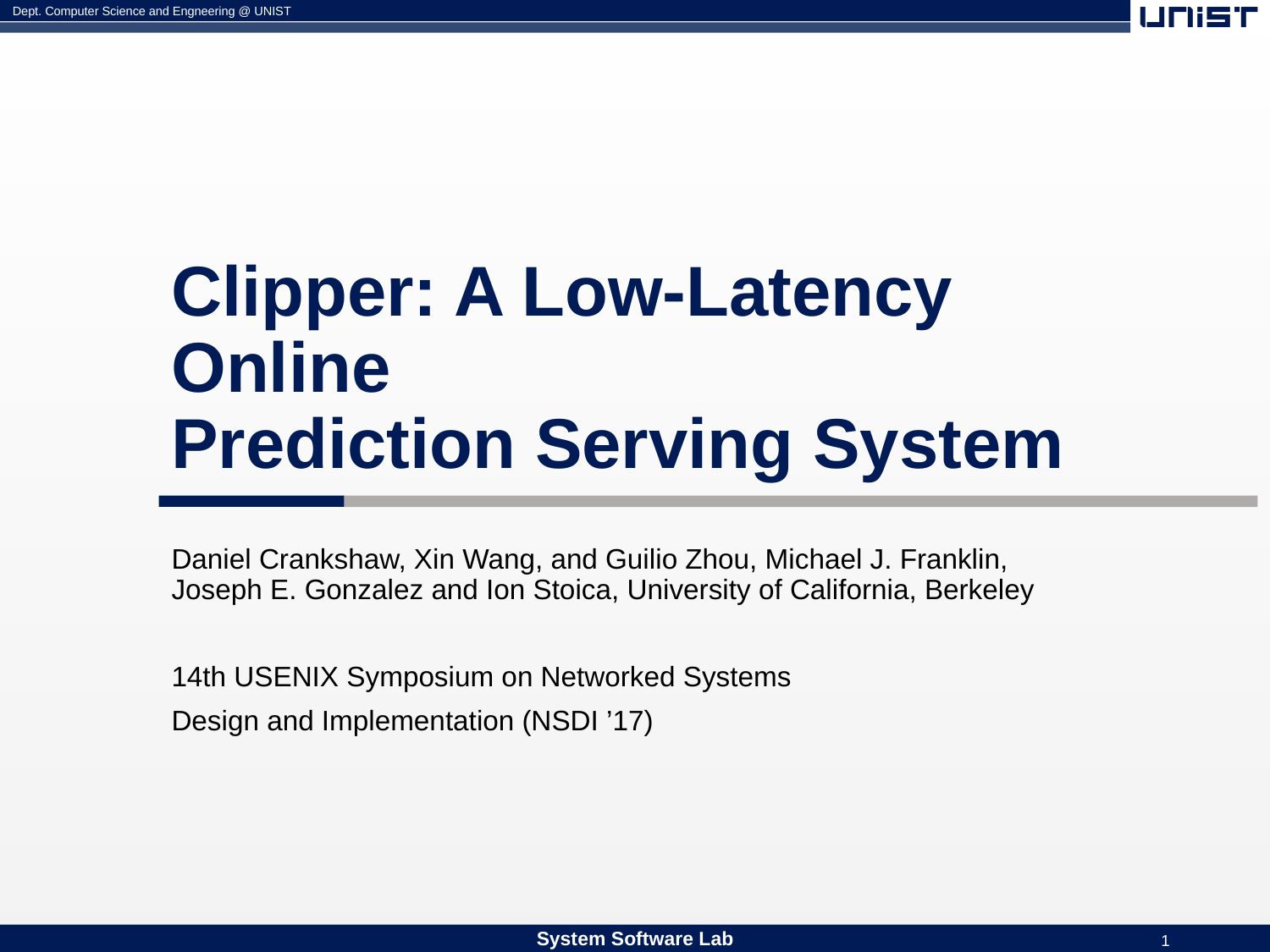

# Clipper: A Low-Latency Online Prediction Serving System
Daniel Crankshaw, Xin Wang, and Guilio Zhou, Michael J. Franklin, Joseph E. Gonzalez and Ion Stoica, University of California, Berkeley

14th USENIX Symposium on Networked Systems
Design and Implementation (NSDI ’17)

1